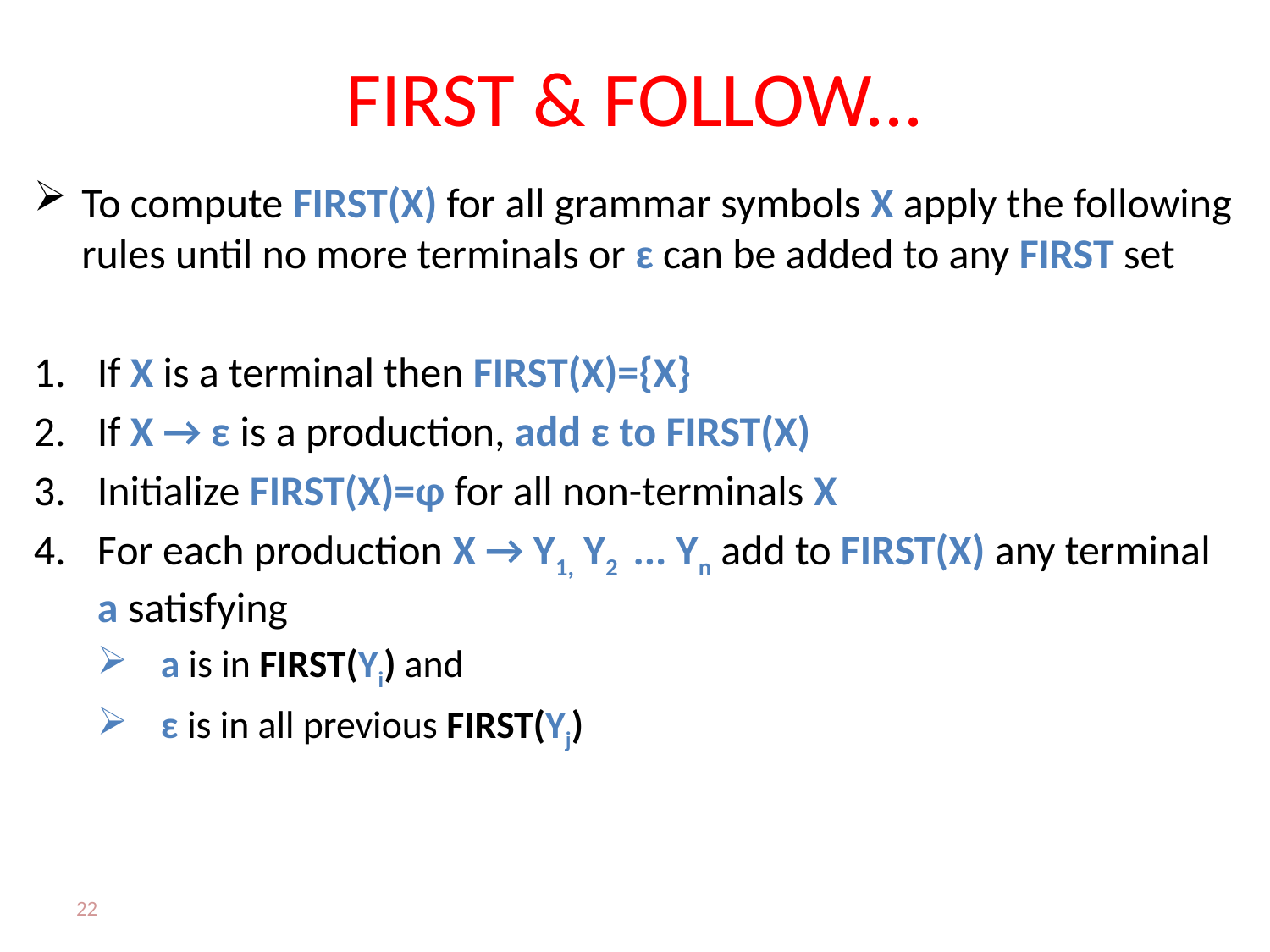

# FIRST & FOLLOW...
To compute FIRST(X) for all grammar symbols X apply the following rules until no more terminals or ɛ can be added to any FIRST set

If X is a terminal then FIRST(X)={X}
If X → ε is a production, add ε to FIRST(X)
Initialize FIRST(X)=φ for all non-terminals X
For each production X → Y1, Y2  ... Yn add to FIRST(X) any terminal a satisfying
a is in FIRST(Yi) and
ε is in all previous FIRST(Yj)
22